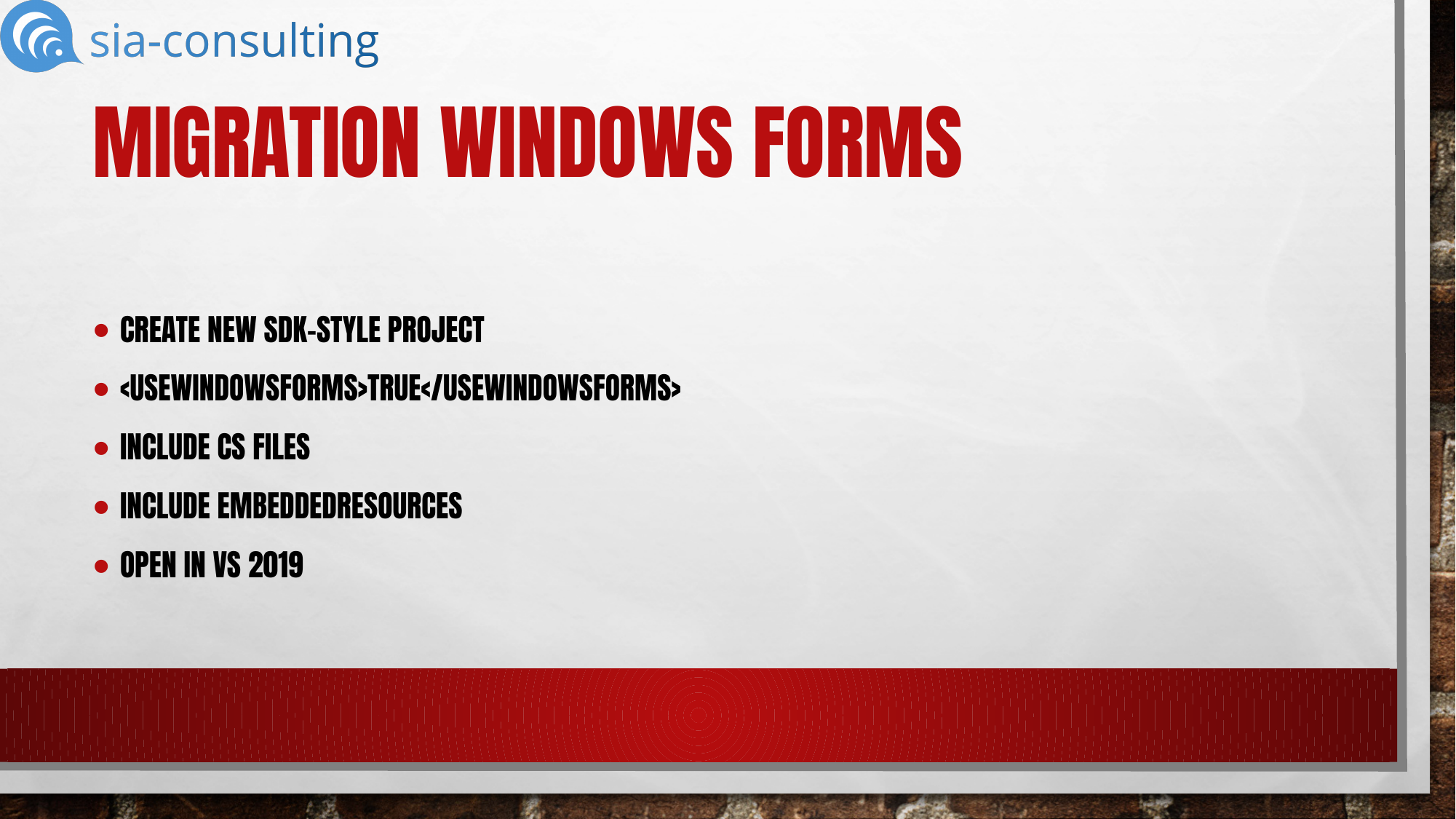

# Migration windows forms
Create new sdk-style project
<UseWindowsforms>true</usewindowsforms>
Include cs files
Include embeddedresources
Open in VS 2019